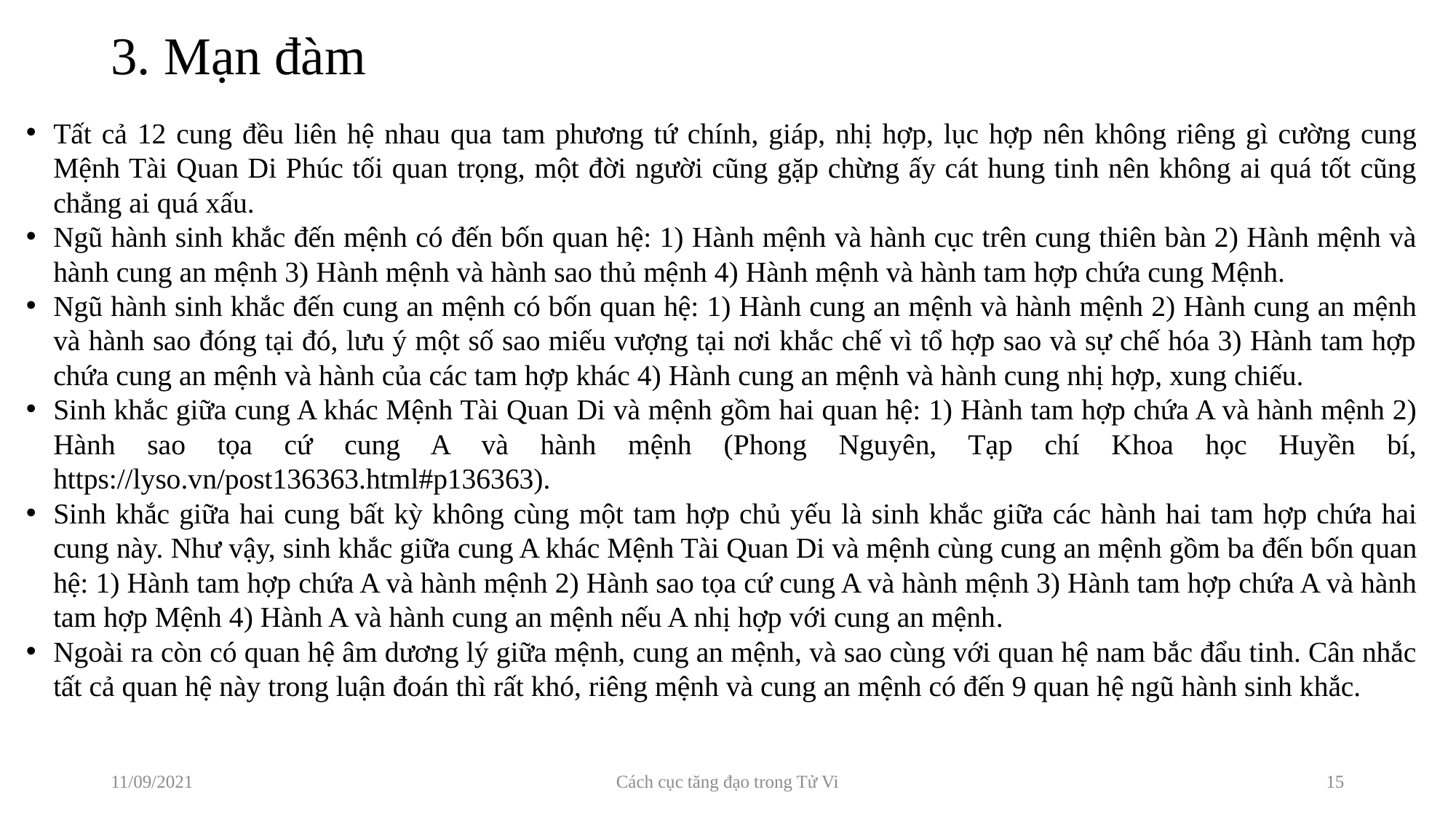

# 3. Mạn đàm
Tất cả 12 cung đều liên hệ nhau qua tam phương tứ chính, giáp, nhị hợp, lục hợp nên không riêng gì cường cung Mệnh Tài Quan Di Phúc tối quan trọng, một đời người cũng gặp chừng ấy cát hung tinh nên không ai quá tốt cũng chẳng ai quá xấu.
Ngũ hành sinh khắc đến mệnh có đến bốn quan hệ: 1) Hành mệnh và hành cục trên cung thiên bàn 2) Hành mệnh và hành cung an mệnh 3) Hành mệnh và hành sao thủ mệnh 4) Hành mệnh và hành tam hợp chứa cung Mệnh.
Ngũ hành sinh khắc đến cung an mệnh có bốn quan hệ: 1) Hành cung an mệnh và hành mệnh 2) Hành cung an mệnh và hành sao đóng tại đó, lưu ý một số sao miếu vượng tại nơi khắc chế vì tổ hợp sao và sự chế hóa 3) Hành tam hợp chứa cung an mệnh và hành của các tam hợp khác 4) Hành cung an mệnh và hành cung nhị hợp, xung chiếu.
Sinh khắc giữa cung A khác Mệnh Tài Quan Di và mệnh gồm hai quan hệ: 1) Hành tam hợp chứa A và hành mệnh 2) Hành sao tọa cứ cung A và hành mệnh (Phong Nguyên, Tạp chí Khoa học Huyền bí, https://lyso.vn/post136363.html#p136363).
Sinh khắc giữa hai cung bất kỳ không cùng một tam hợp chủ yếu là sinh khắc giữa các hành hai tam hợp chứa hai cung này. Như vậy, sinh khắc giữa cung A khác Mệnh Tài Quan Di và mệnh cùng cung an mệnh gồm ba đến bốn quan hệ: 1) Hành tam hợp chứa A và hành mệnh 2) Hành sao tọa cứ cung A và hành mệnh 3) Hành tam hợp chứa A và hành tam hợp Mệnh 4) Hành A và hành cung an mệnh nếu A nhị hợp với cung an mệnh.
Ngoài ra còn có quan hệ âm dương lý giữa mệnh, cung an mệnh, và sao cùng với quan hệ nam bắc đẩu tinh. Cân nhắc tất cả quan hệ này trong luận đoán thì rất khó, riêng mệnh và cung an mệnh có đến 9 quan hệ ngũ hành sinh khắc.
11/09/2021
Cách cục tăng đạo trong Tử Vi
15